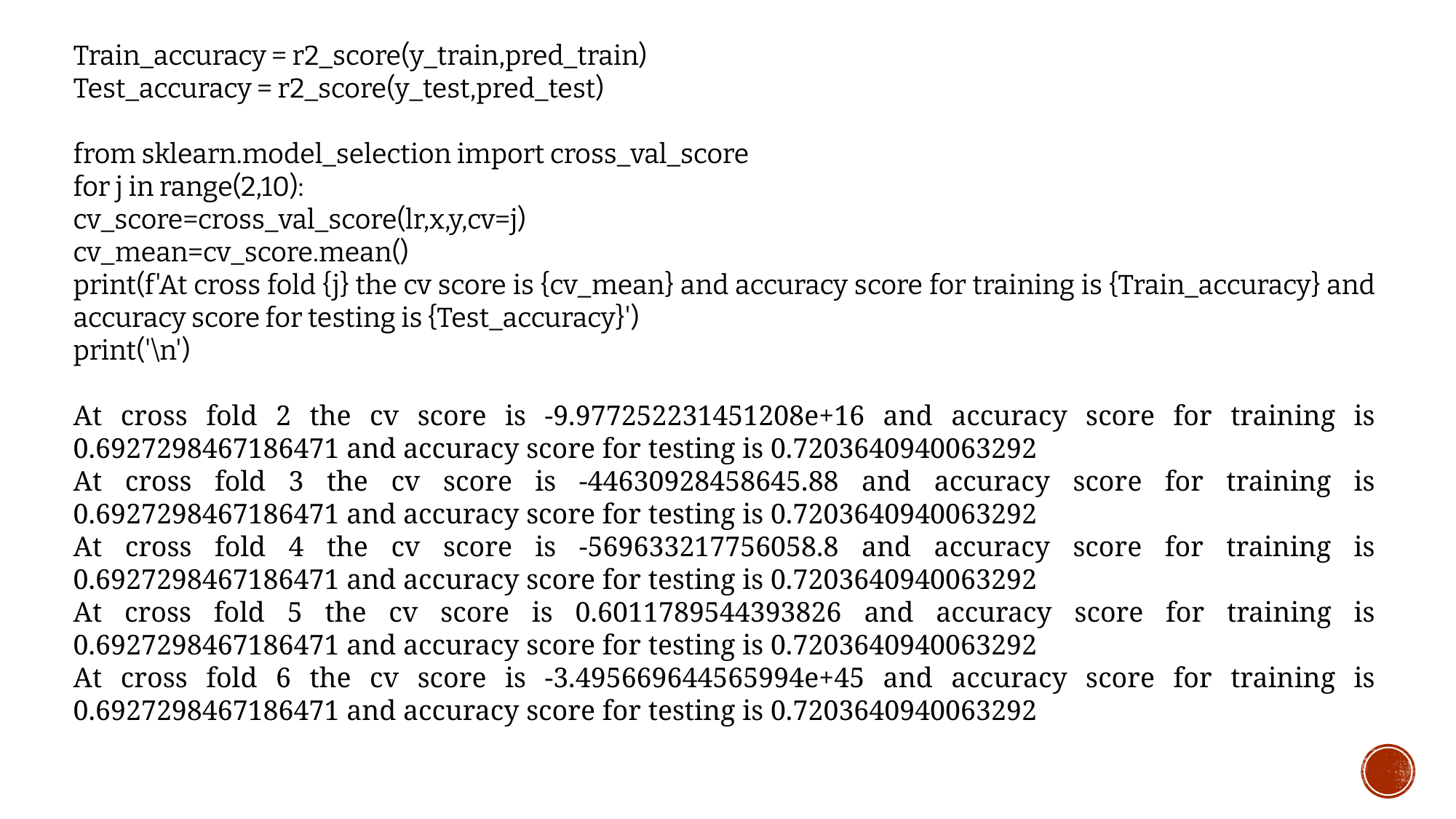

Train_accuracy = r2_score(y_train,pred_train)
Test_accuracy = r2_score(y_test,pred_test)

from sklearn.model_selection import cross_val_score
for j in range(2,10):
cv_score=cross_val_score(lr,x,y,cv=j)
cv_mean=cv_score.mean()
print(f'At cross fold {j} the cv score is {cv_mean} and accuracy score for training is {Train_accuracy} and accuracy score for testing is {Test_accuracy}')
print('\n')

At cross fold 2 the cv score is -9.977252231451208e+16 and accuracy score for training is 0.6927298467186471 and accuracy score for testing is 0.7203640940063292
At cross fold 3 the cv score is -44630928458645.88 and accuracy score for training is 0.6927298467186471 and accuracy score for testing is 0.7203640940063292
At cross fold 4 the cv score is -569633217756058.8 and accuracy score for training is 0.6927298467186471 and accuracy score for testing is 0.7203640940063292
At cross fold 5 the cv score is 0.6011789544393826 and accuracy score for training is 0.6927298467186471 and accuracy score for testing is 0.7203640940063292
At cross fold 6 the cv score is -3.495669644565994e+45 and accuracy score for training is 0.6927298467186471 and accuracy score for testing is 0.7203640940063292